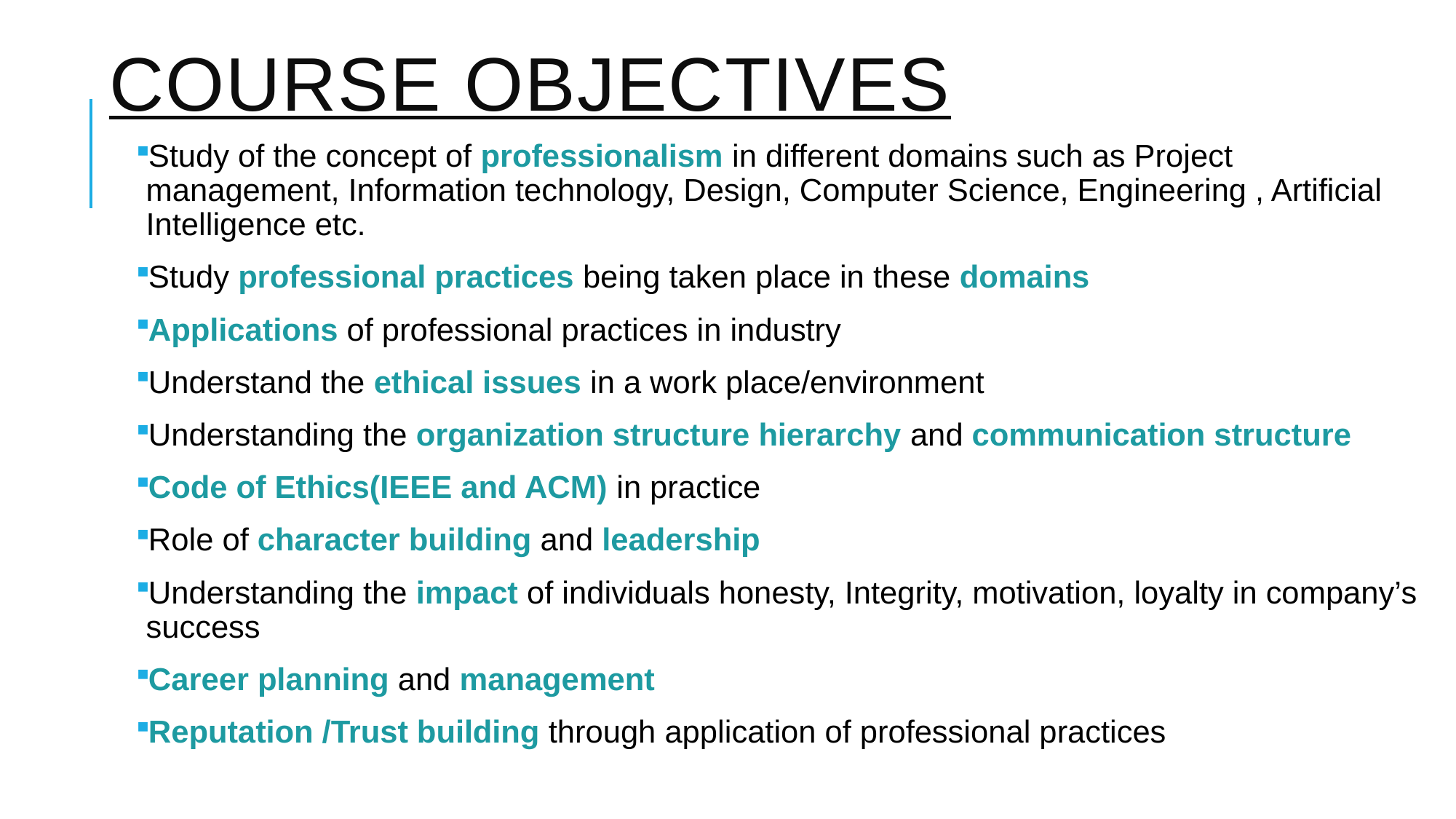

# Course OBJECTIVES
Study of the concept of professionalism in different domains such as Project management, Information technology, Design, Computer Science, Engineering , Artificial Intelligence etc.
Study professional practices being taken place in these domains
Applications of professional practices in industry
Understand the ethical issues in a work place/environment
Understanding the organization structure hierarchy and communication structure
Code of Ethics(IEEE and ACM) in practice
Role of character building and leadership
Understanding the impact of individuals honesty, Integrity, motivation, loyalty in company’s success
Career planning and management
Reputation /Trust building through application of professional practices